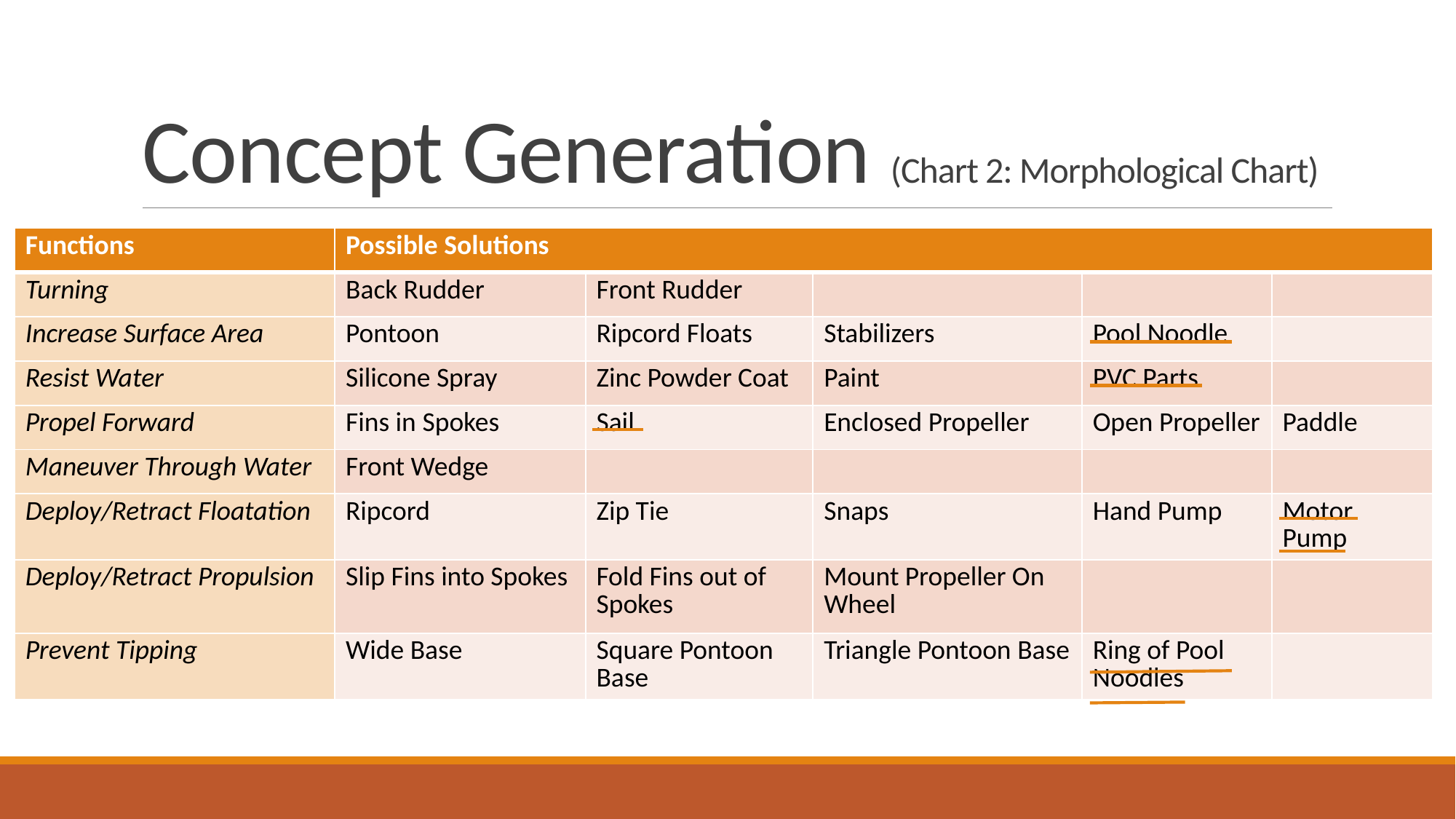

# Concept Generation (Chart 2: Morphological Chart)
| Functions | Possible Solutions |  |  |  |  |
| --- | --- | --- | --- | --- | --- |
| Turning | Back Rudder | Front Rudder |  |  |  |
| Increase Surface Area | Pontoon | Ripcord Floats | Stabilizers | Pool Noodle |  |
| Resist Water | Silicone Spray | Zinc Powder Coat | Paint | PVC Parts |  |
| Propel Forward | Fins in Spokes | Sail | Enclosed Propeller | Open Propeller | Paddle |
| Maneuver Through Water | Front Wedge |  |  |  |  |
| Deploy/Retract Floatation | Ripcord | Zip Tie | Snaps | Hand Pump | Motor Pump |
| Deploy/Retract Propulsion | Slip Fins into Spokes | Fold Fins out of Spokes | Mount Propeller On Wheel |  |  |
| Prevent Tipping | Wide Base | Square Pontoon Base | Triangle Pontoon Base | Ring of Pool Noodles |  |